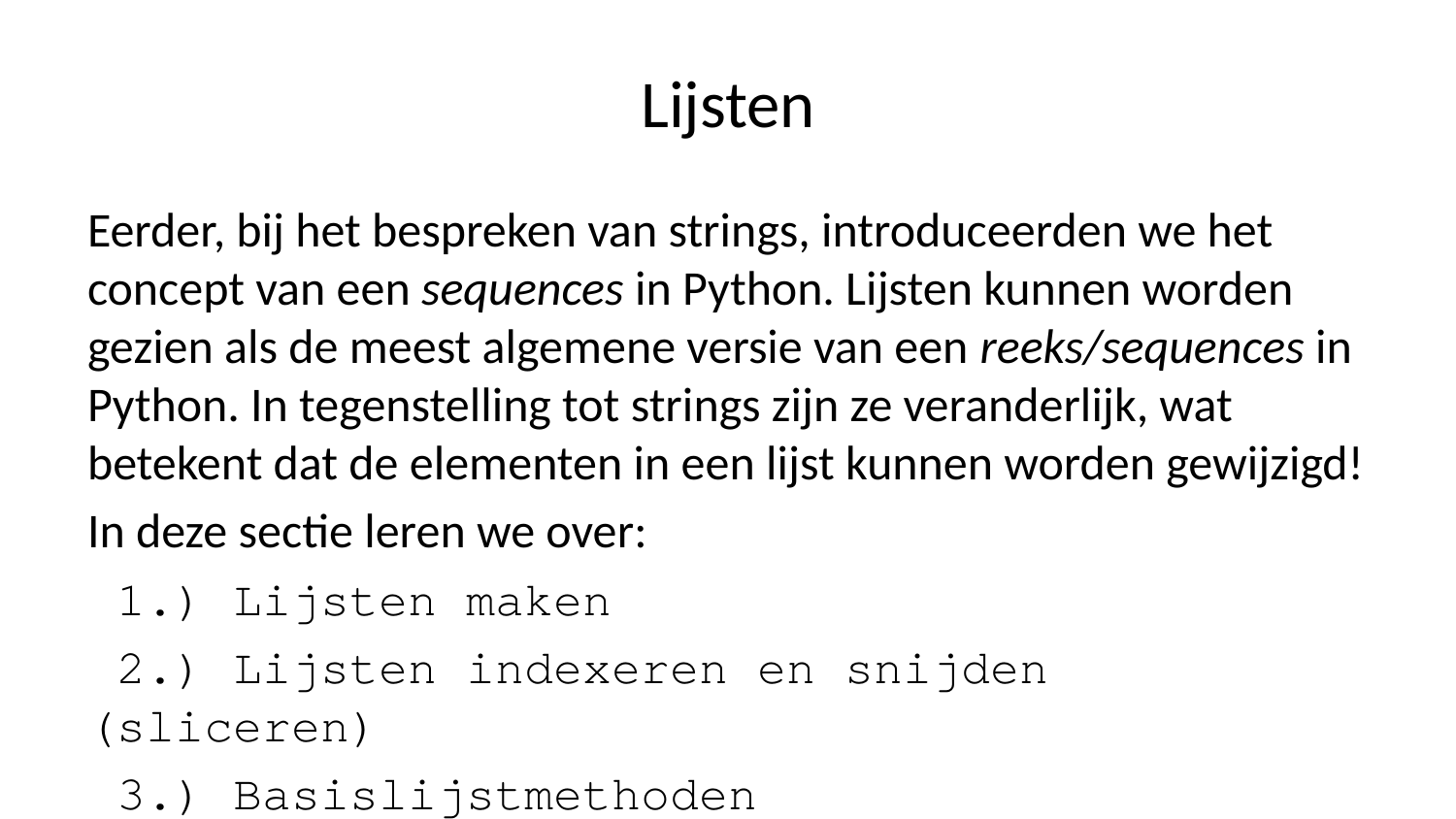

# Lijsten
Eerder, bij het bespreken van strings, introduceerden we het concept van een sequences in Python. Lijsten kunnen worden gezien als de meest algemene versie van een reeks/sequences in Python. In tegenstelling tot strings zijn ze veranderlijk, wat betekent dat de elementen in een lijst kunnen worden gewijzigd!
In deze sectie leren we over:
 1.) Lijsten maken
 2.) Lijsten indexeren en snijden (sliceren)
 3.) Basislijstmethoden
 4.) Lijsten nesten
 5.) Inleiding tot lijstbegrippen (Comprehensations)
Lijsten zijn opgebouwd met vierkantehaakjes [] en komma’s die elk element in de lijst scheiden.
Laten we eens kijken hoe we lijsten kunnen maken!
# Maak een List genoemd my_list aan my_list = [1,2,3]
We hebeen net een List van integers gecreëerd maar de lijst kan inderdaad meerdere datatypen bevatten. Bijvoorbeeld.:
my_list = ['A string',23,100.232,'o']
Net zoals strings, de len() functie gaat teruggeven het aantal van elementen in de list zitten.
len(my_list)
4
Indexering en Sliceren
We gebruiken indexering en slicering functies net zoals we vroeger met String gebruiken. Laten wee een nieuwe list creëren voor het herinneren hoe ze met String gebruikt worden:
my_list = ['one','two','three',4,5]
# Grijp een element op index 0 my_list[0]
'one'
# Grijp index 1 en alle volgende indexen my_list[1:]
['two', 'three', 4, 5]
# Grijp alles tot index 3 my_list[:3]
['one', 'two', 'three']
We kunnen ook + gebruiken om lijsten te concateneren. Het is vergelijkbaar met de samenvoegingen van Strings.
my_list + ['new item']
['one', 'two', 'three', 4, 5, 'new item']
Opmerking: De instructie boven gaat niet de echte waarden van de originele-list veranderen
my_list
['A string', 23, 100.232, 'o']
// TE DOEN: U zou de lijst opnieuw moeten toewijzen om de wijziging permanent te maken.
# Opnieuw toewijzen my_list = my_list + ['add new item permanently']
my_list
['A string', 23, 100.232, 'o']
We kunnen ook de * gebruiken voor een duplicatiemethode die lijkt op strings:
# Verdubbel de lijst my_list * 2
['A string', 23, 100.232, 'o', 'A string', 23, 100.232, 'o']
# Opnieuw verdubbeling niet permanent my_list
['A string', 23, 100.232, 'o']
Basislijstmethoden
Als je bekend bent met een andere programmeertaal, zou je parallellen kunnen trekken tussen arrays in een andere taal en lijsten in Python. Lijsten in Python zijn echter over het algemeen flexibeler dan arrays in andere talen om twee goede redenen: ze hebben geen vaste grootte (wat betekent dat we niet hoeven te specificeren hoe groot een lijst zal zijn), en ze hebben geen vaste typebeperking (zoals we hierboven hebben gezien).
Laten we verder gaan en enkele meer speciale methoden voor lijsten verkennen:
# Create a new list list1 = [1,2,3]
Gebruik de append-methode om een item permanent aan het einde van een lijst toe te voegen:
# Append list1.append('append me!')
# Show list1
[1, 2, 3, 'append me!']
Gebruik pop om een item uit de lijst te verwijderen. Pop haalt standaard de laatste index uit, maar u kunt ook specificeren welke index moet worden verwijderd. Laten we een voorbeeld bekijken:
# Pop off the item with 0 indexed list1.pop(0)
1
# Tonen list1
[2, 3, 'append me!']
# Wijs (assign) het popped element toe, houd rekenen mee dat de standaard popped index -1 popped_item is popped_item = list1.pop()
popped_item
'append me!'
# Toon resterende lijst list1
[2, 3]
Er moet ook worden opgemerkt dat indexering van lijsten een fout retourneert als er geen element in die index is. Bijvoorbeeld:
list1[100]
---------------------------------------------------------------------------

IndexError                                Traceback (most recent call last)

<ipython-input-22-af6d2015fa1f> in <module>()
----> 1 list1[100]

IndexError: list index out of range
We kunnen de sort methode en de reverse methode gebruiken om ook uw lijsten te beïnvloeden:
new_list = ['a','e','x','b','c']
#Tonen
new_list
['a', 'e', 'x', 'b', 'c']
# Gebruik omgekeerd om de volgorde om te keren (dit is permanent!) new_list.reverse()
new_list
['c', 'b', 'x', 'e', 'a']
# Gebruik sorteren om de lijst te sorteren (in dit geval alfabetische volgorde, maar voor nummers zal het oplopend (ASC) gaan) new_list.sort()
new_list
['a', 'b', 'c', 'e', 'x']
Nestlijsten
Een geweldige eigenschap van Python-datastructuren is dat ze nesting ondersteunen. Dit betekent dat we datastructuren binnen datastructuren kunnen hebben. Bijvoorbeeld: Een lijst in een lijst.
Laten we eens kijken hoe dit werkt!
# Laten we drie lijsten maken lst_1=[1,2,3] lst_2=[4,5,6] lst_3=[7,8,9] # Maak een lijst van lijsten om een matrix te vormen matrix = [lst_1,lst_2,lst_3]
# Tonen matrix
[[1, 2, 3], [4, 5, 6], [7, 8, 9]]
We kunnen indexering opnieuw gebruiken om elementen te pakken, maar nu zijn er twee niveaus voor de index. De items in het matrixobject en dan de items in die lijst!
# Pak het eerste item in het matrixobject matrix[0]
[1, 2, 3]
# Pak het eerste item van het eerste item in het matrixobject matrix[0][0]
1